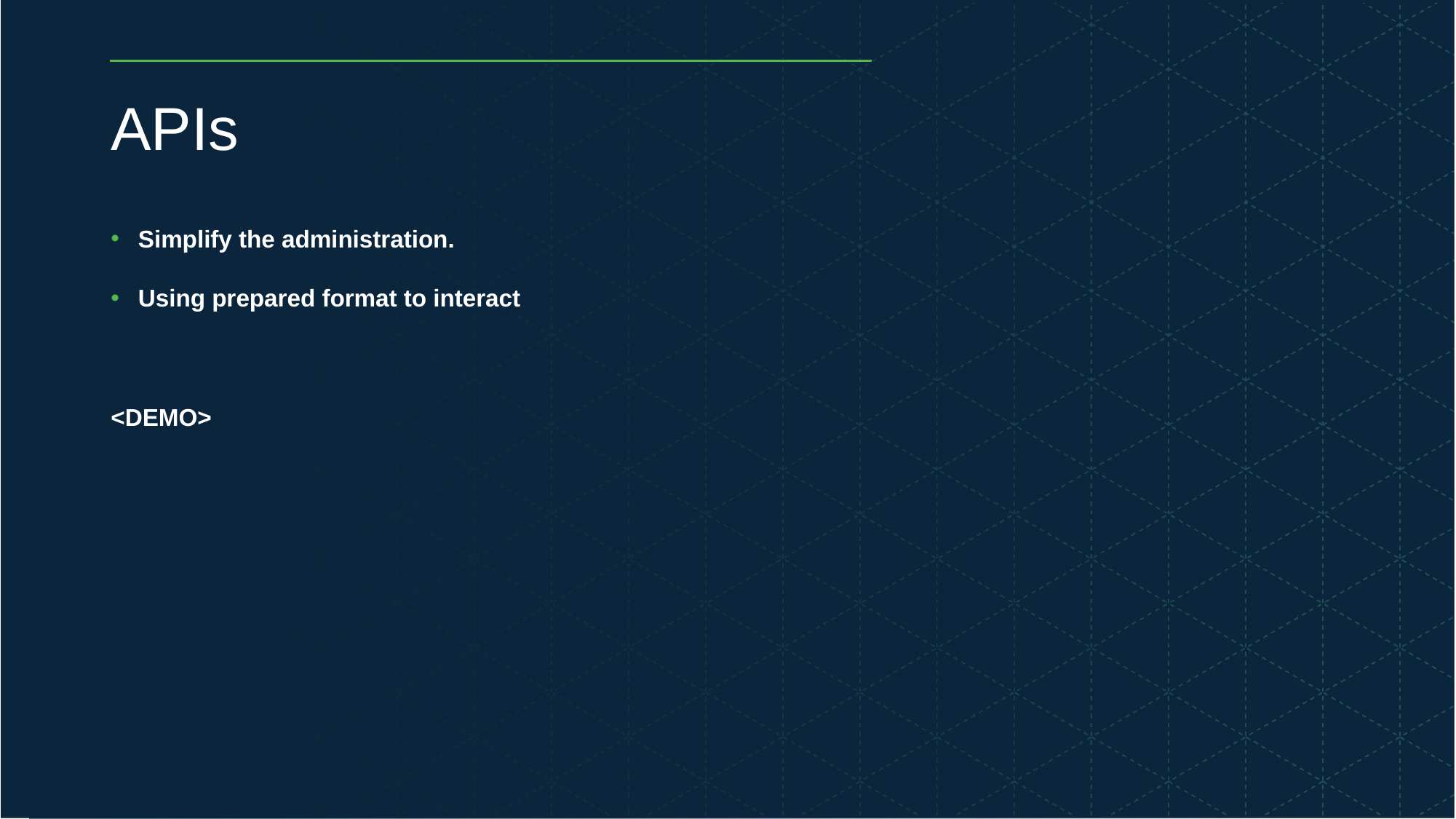

# APIs
Simplify the administration.
Using prepared format to interact

<DEMO>